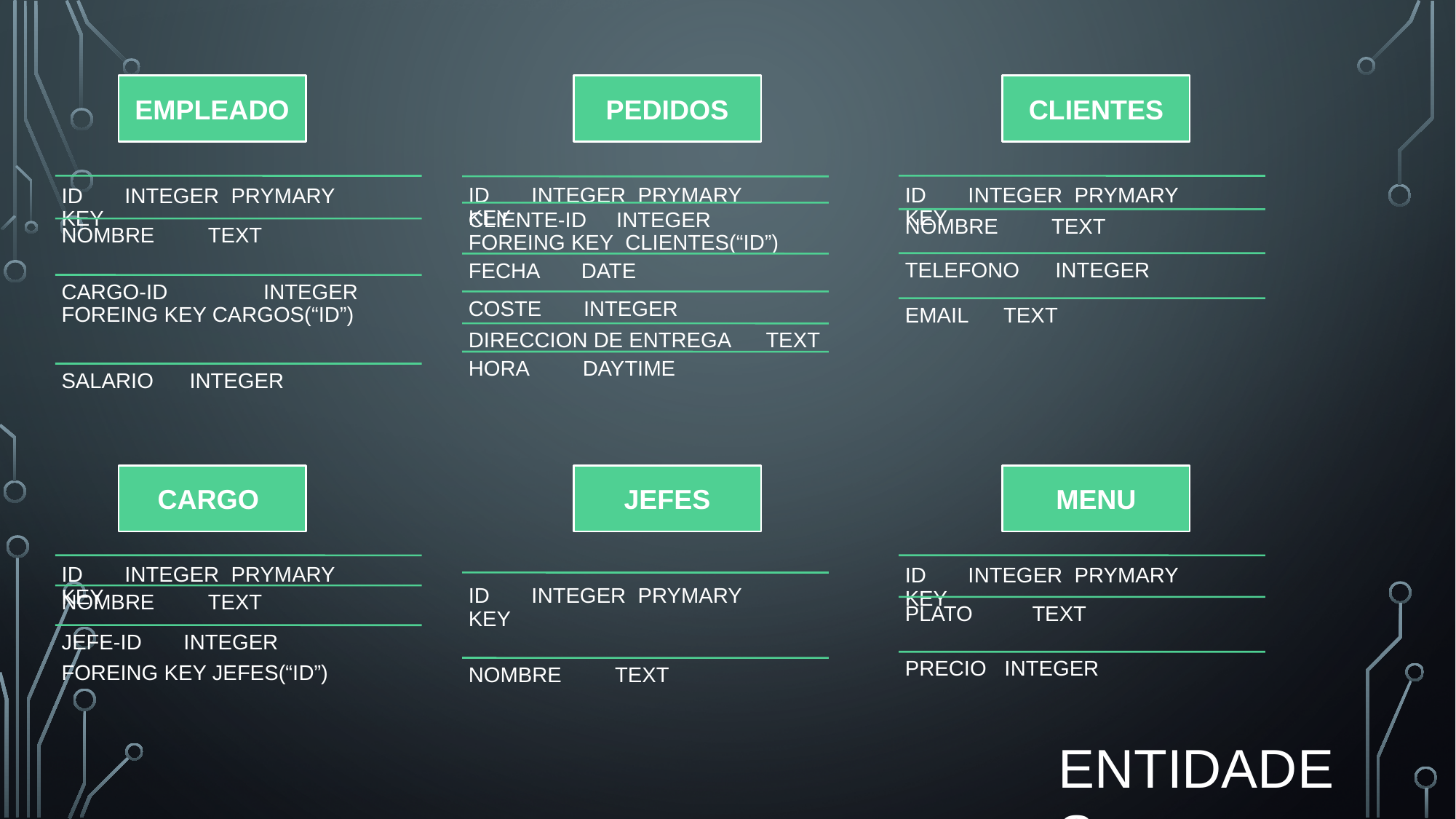

EMPLEADO
PEDIDOS
CLIENTES
ID       INTEGER  PRYMARY KEY
NOMBRE         TEXT
CARGO-ID                INTEGER        FOREING KEY CARGOS(“ID”)
SALARIO      INTEGER
ID       INTEGER  PRYMARY KEY
NOMBRE         TEXT
TELEFONO      INTEGER
EMAIL      TEXT
ID       INTEGER  PRYMARY KEY
CLIENTE-ID     INTEGER                  FOREING KEY  CLIENTES(“ID”)
FECHA       DATE
COSTE       INTEGER
DIRECCION DE ENTREGA      TEXT
HORA         DAYTIME
JEFES
MENU
CARGO
ID       INTEGER  PRYMARY KEY
NOMBRE         TEXT
ID       INTEGER  PRYMARY KEY
PLATO          TEXT
PRECIO   INTEGER
ID       INTEGER  PRYMARY KEY
NOMBRE         TEXT
JEFE-ID       INTEGER
FOREING KEY JEFES(“ID”)
ENTIDADES